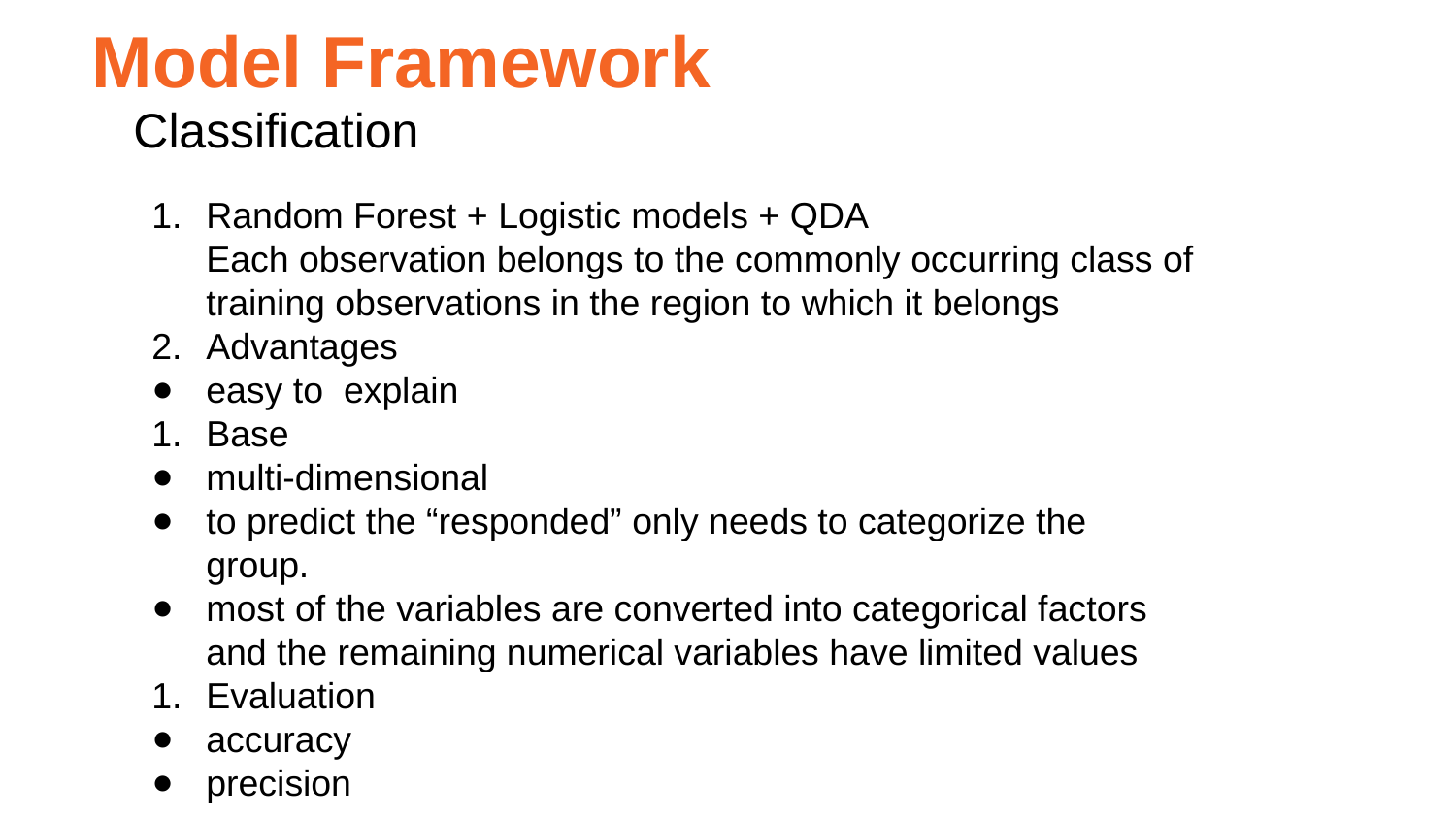

Model Framework
Classification

Random Forest + Logistic models + QDA
Each observation belongs to the commonly occurring class of training observations in the region to which it belongs
Advantages
easy to  explain
Base
multi-dimensional
to predict the “responded” only needs to categorize the group.
most of the variables are converted into categorical factors and the remaining numerical variables have limited values
Evaluation
accuracy
precision